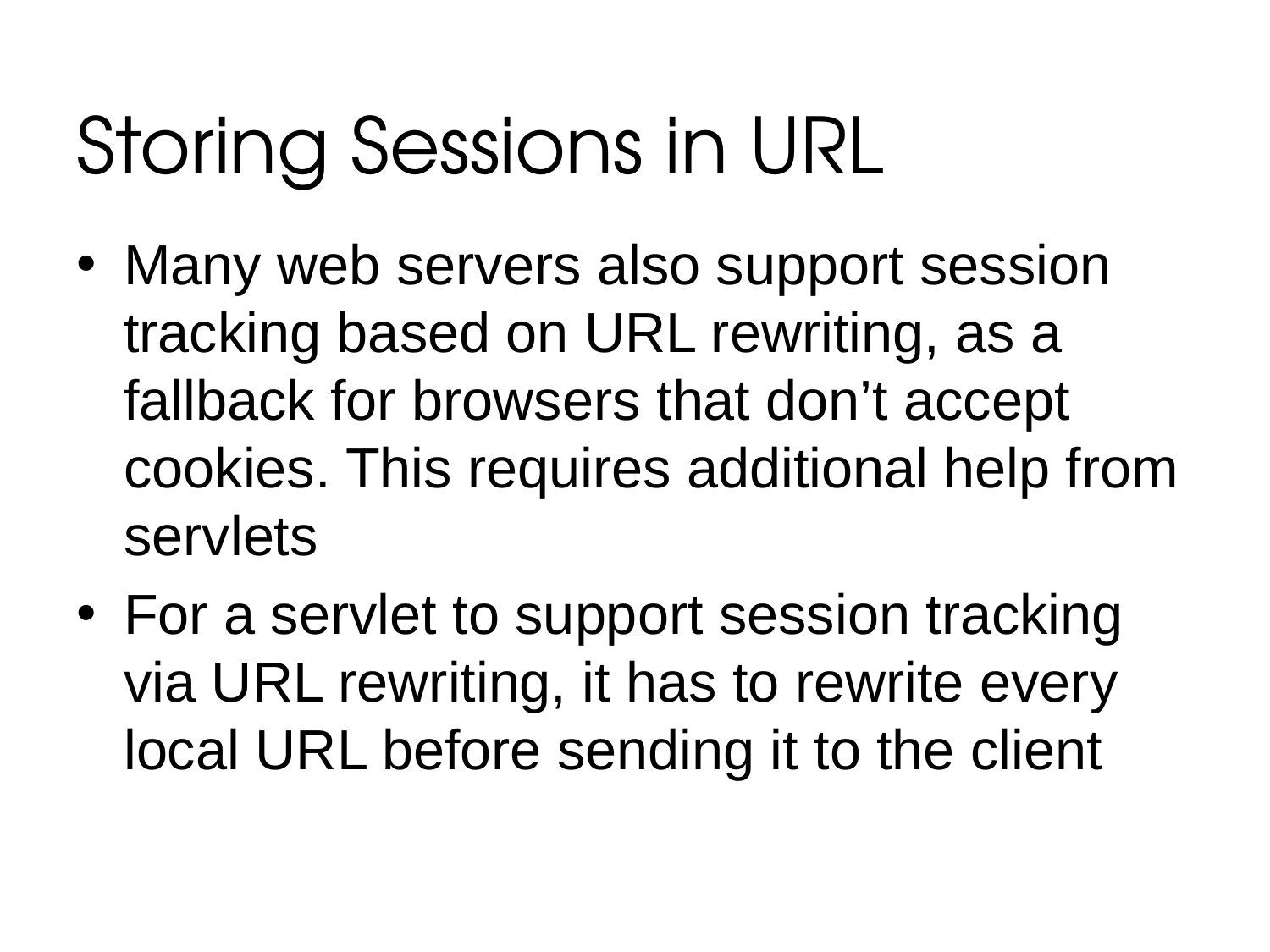

# Storing Sessions in URL
Many web servers also support session tracking based on URL rewriting, as a fallback for browsers that don’t accept cookies. This requires additional help from servlets
For a servlet to support session tracking via URL rewriting, it has to rewrite every local URL before sending it to the client